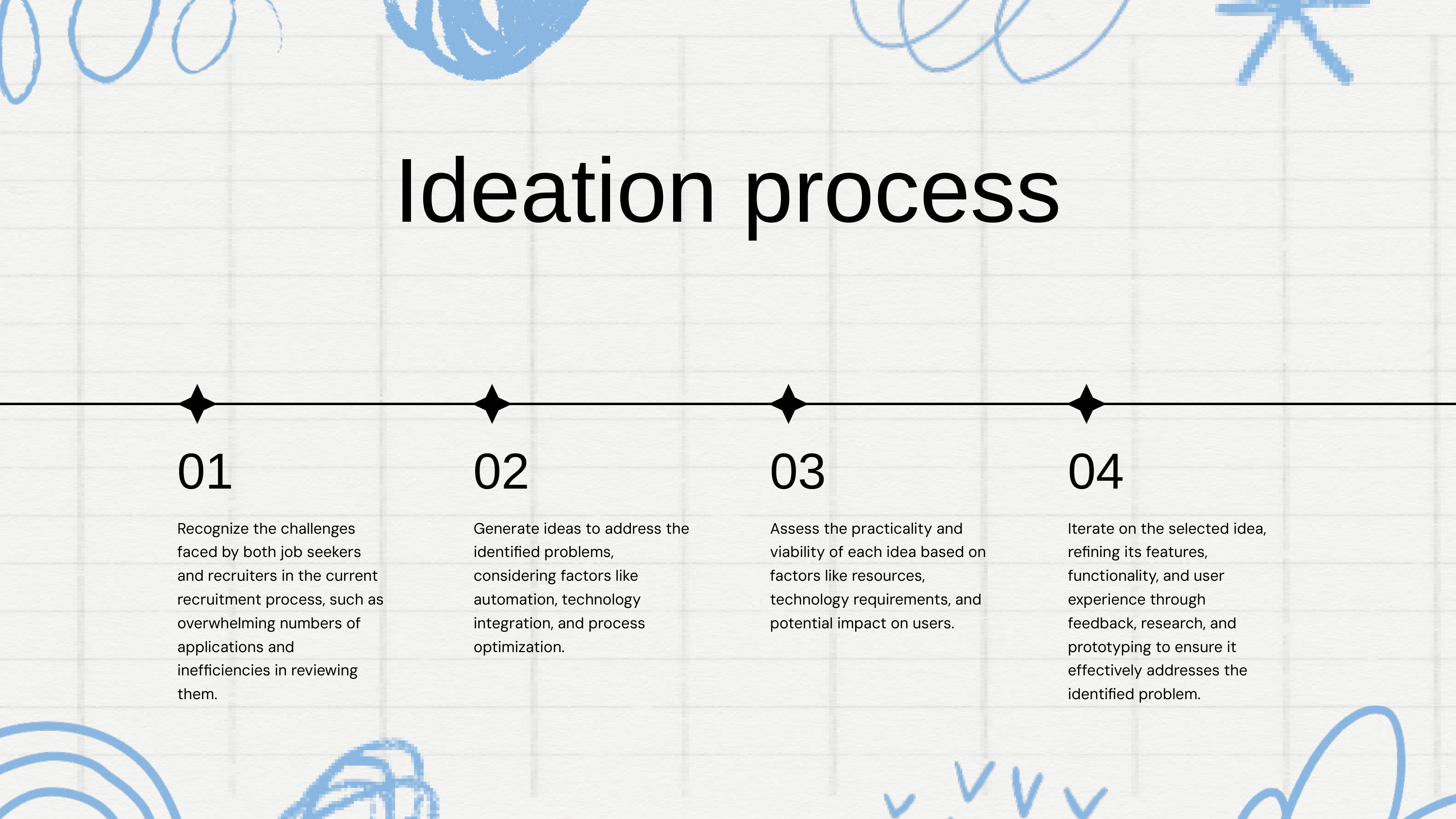

Ideation process

01
02
03
04
Recognize the challenges faced by both job seekers and recruiters in the current recruitment process, such as overwhelming numbers of applications and inefficiencies in reviewing them.
Generate ideas to address the identified problems, considering factors like automation, technology integration, and process optimization.
Assess the practicality and viability of each idea based on factors like resources, technology requirements, and potential impact on users.
Iterate on the selected idea, refining its features, functionality, and user experience through feedback, research, and prototyping to ensure it effectively addresses the identified problem.